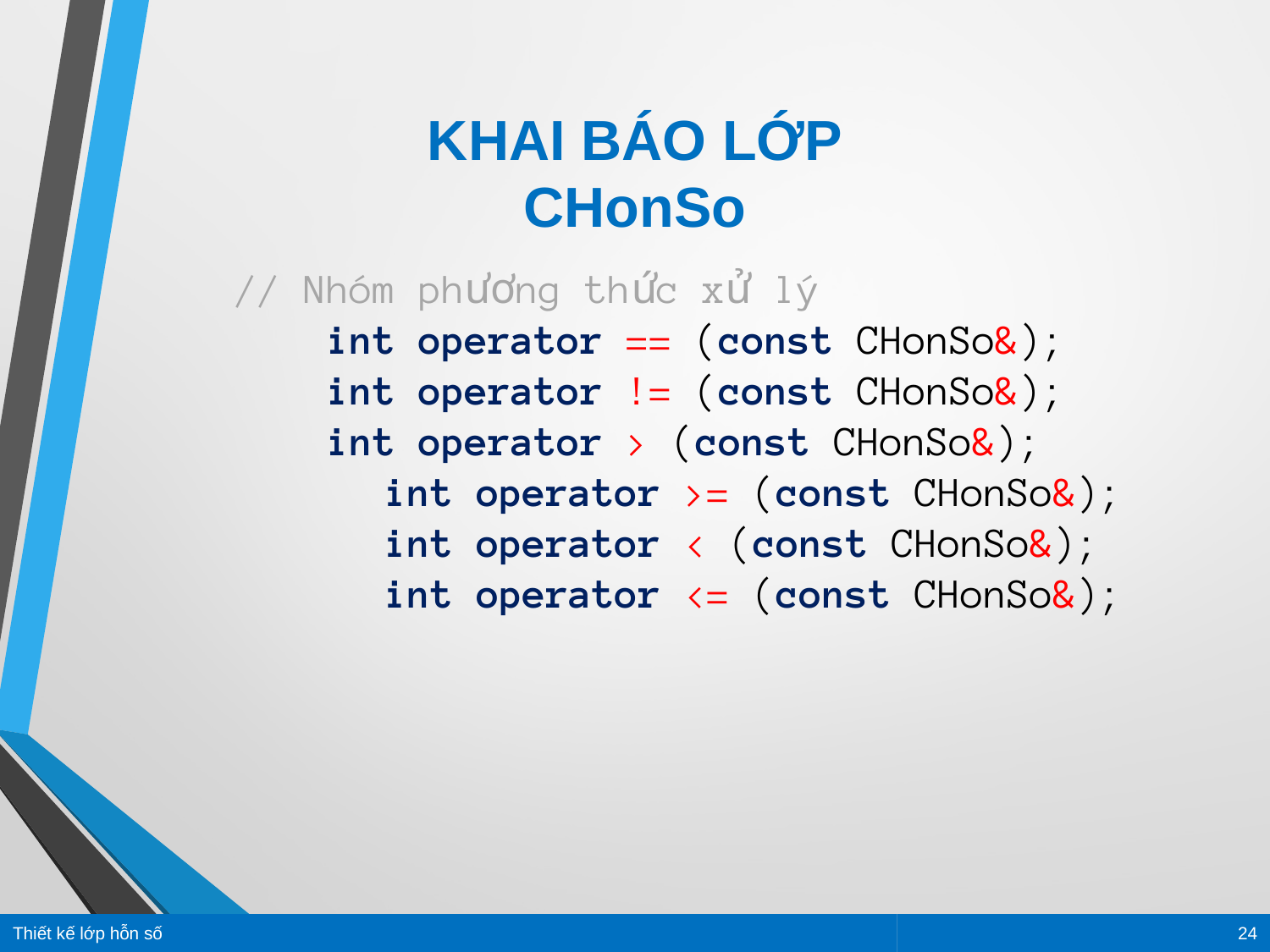

KHAI BÁO LỚP CHonSo
// Nhóm phương thức xử lý
    int operator == (const CHonSo&);
    int operator != (const CHonSo&);
    int operator > (const CHonSo&);
 	 int operator >= (const CHonSo&);
 	 int operator < (const CHonSo&);
 	 int operator <= (const CHonSo&);
Thiết kế lớp hỗn số
24